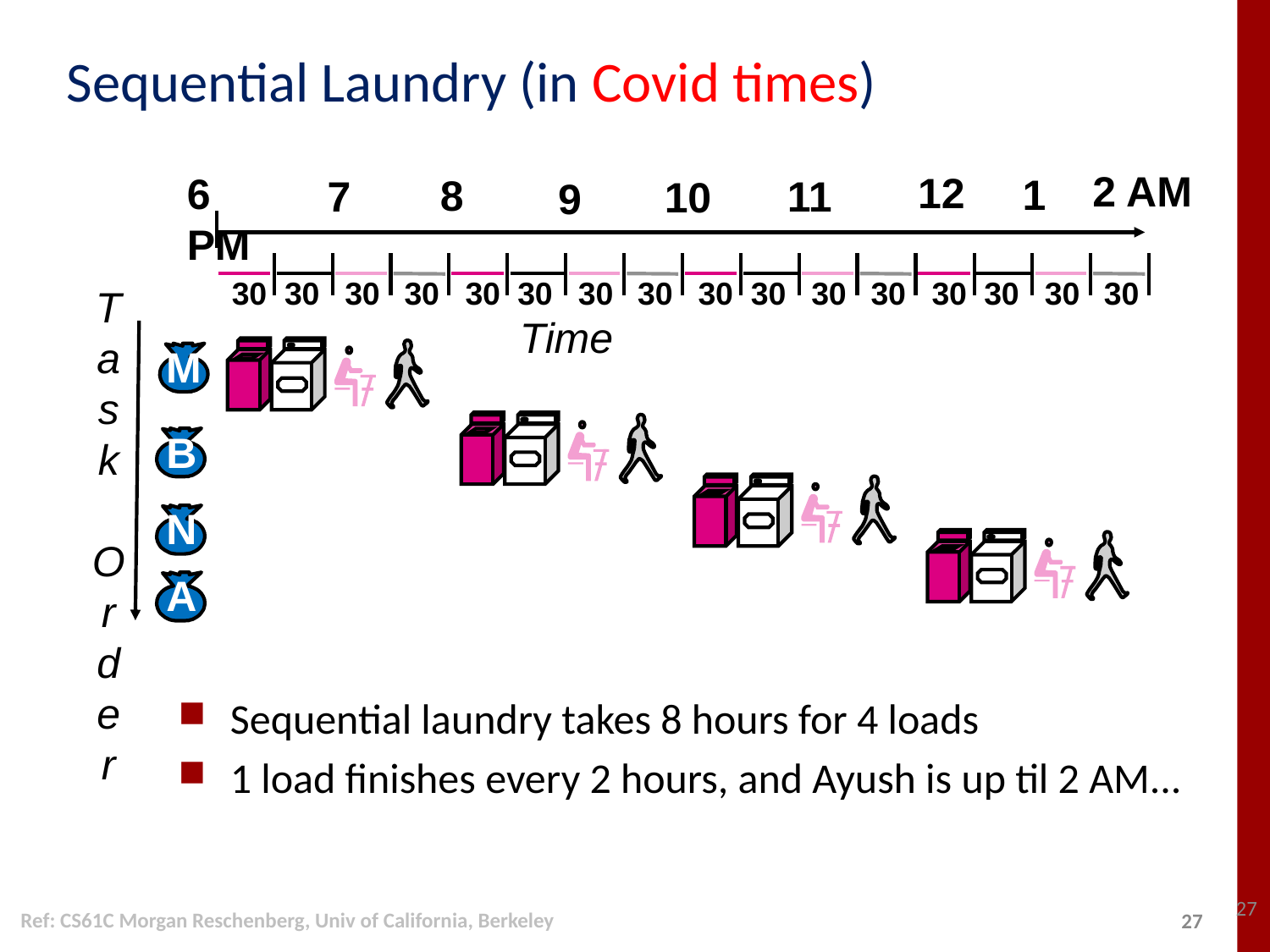

# Sequential Laundry (in Covid times)
2 AM
12
6 PM
1
8
7
11
10
9
30
30
30
30
30
30
30
30
30
30
30
30
30
30
30
30
Time

Sequential laundry takes 8 hours for 4 loads
1 load finishes every 2 hours, and Ayush is up til 2 AM...
T
a
s
k

O
r
d
e
r
M

B

N

A

27
Ref: CS61C Morgan Reschenberg, Univ of California, Berkeley